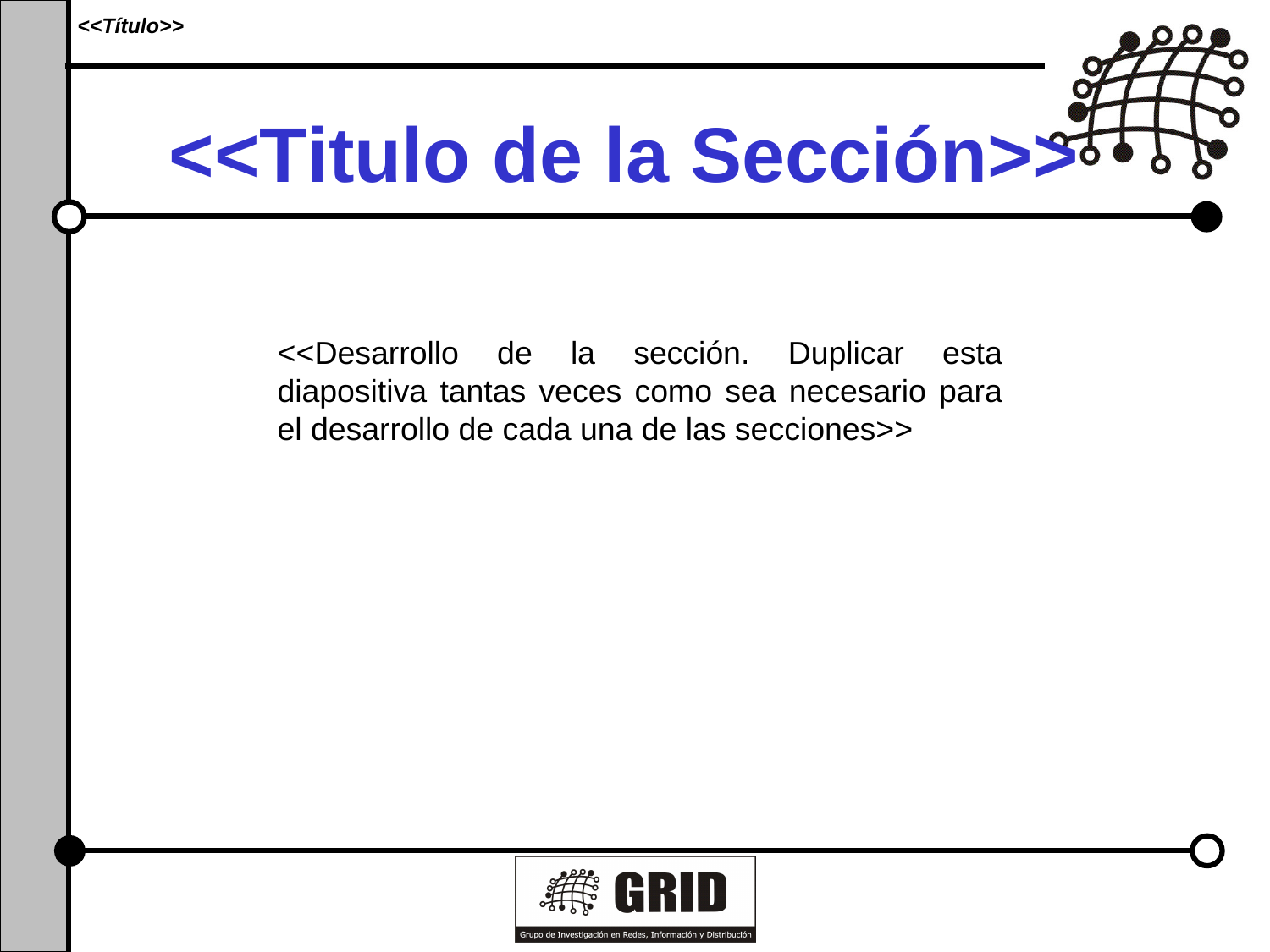

<<Título>>
# <<Titulo de la Sección>>

<<Desarrollo de la sección. Duplicar esta diapositiva tantas veces como sea necesario para el desarrollo de cada una de las secciones>>